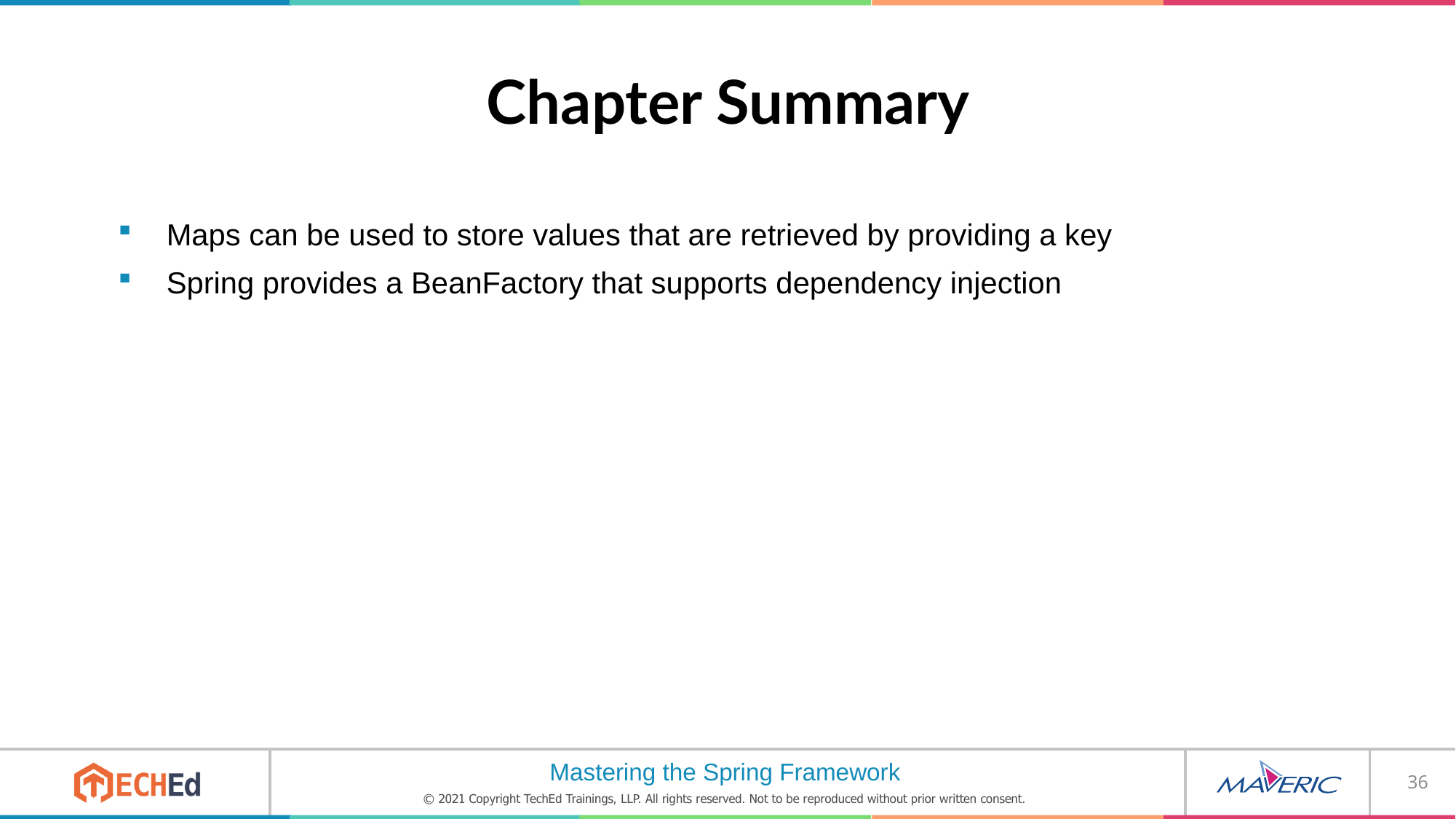

# Chapter Summary
Maps can be used to store values that are retrieved by providing a key
Spring provides a BeanFactory that supports dependency injection